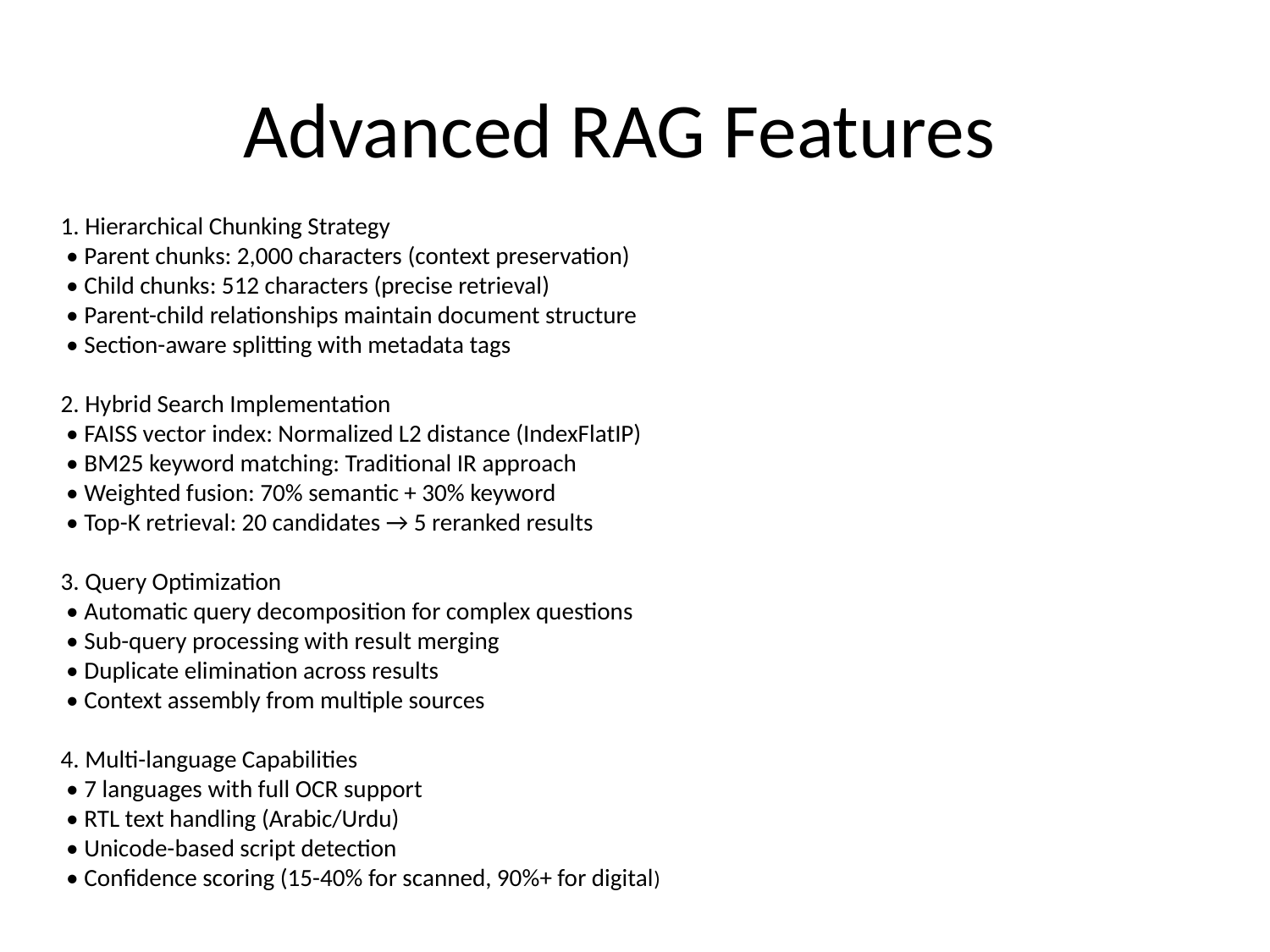

# Advanced RAG Features
1. Hierarchical Chunking Strategy
 • Parent chunks: 2,000 characters (context preservation)
 • Child chunks: 512 characters (precise retrieval)
 • Parent-child relationships maintain document structure
 • Section-aware splitting with metadata tags

2. Hybrid Search Implementation
 • FAISS vector index: Normalized L2 distance (IndexFlatIP)
 • BM25 keyword matching: Traditional IR approach
 • Weighted fusion: 70% semantic + 30% keyword
 • Top-K retrieval: 20 candidates → 5 reranked results

3. Query Optimization
 • Automatic query decomposition for complex questions
 • Sub-query processing with result merging
 • Duplicate elimination across results
 • Context assembly from multiple sources

4. Multi-language Capabilities
 • 7 languages with full OCR support
 • RTL text handling (Arabic/Urdu)
 • Unicode-based script detection
 • Confidence scoring (15-40% for scanned, 90%+ for digital)